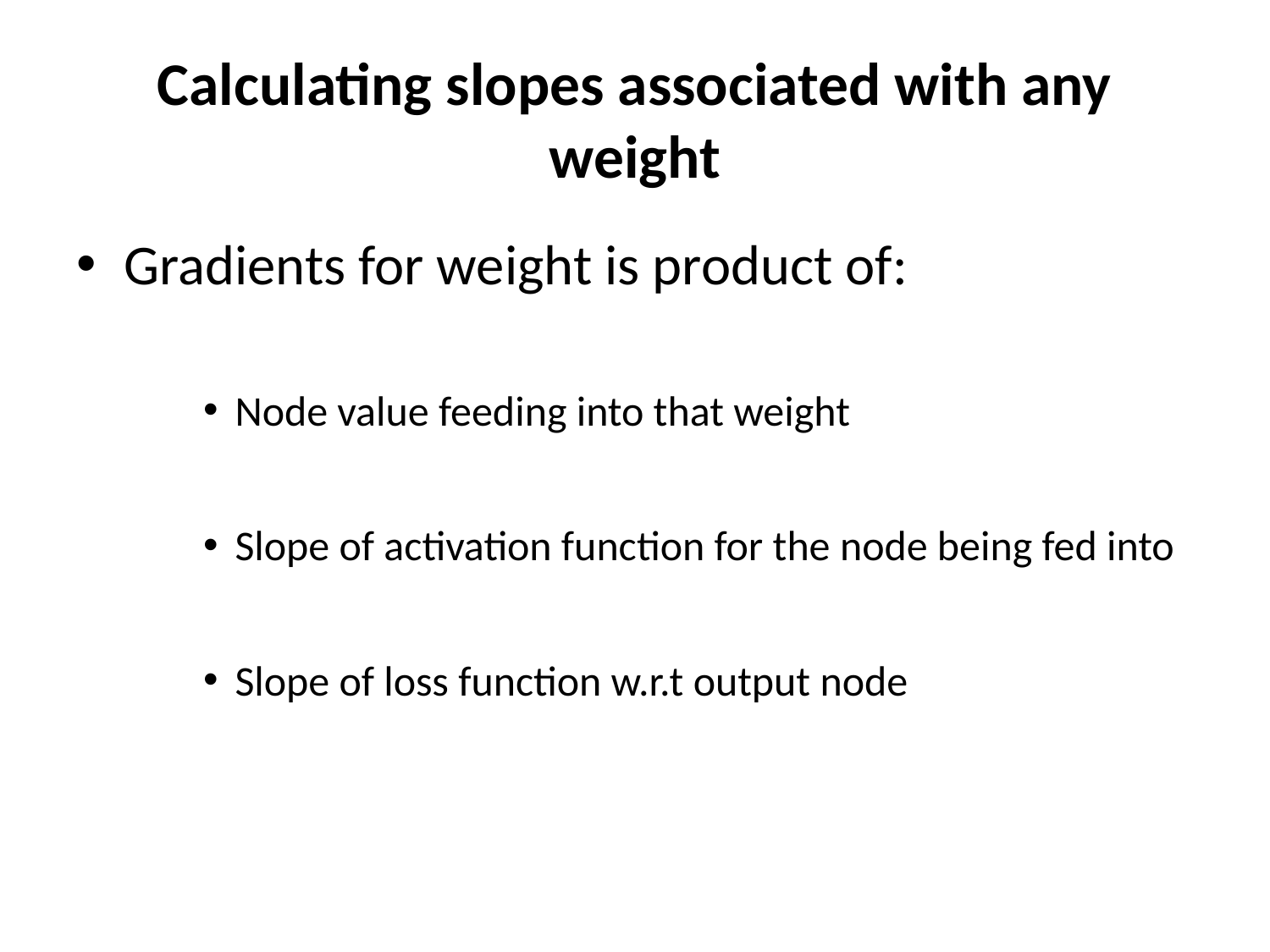

# Calculating slopes associated with any weight
Gradients for weight is product of:

Node value feeding into that weight

Slope of activation function for the node being fed into

Slope of loss function w.r.t output node